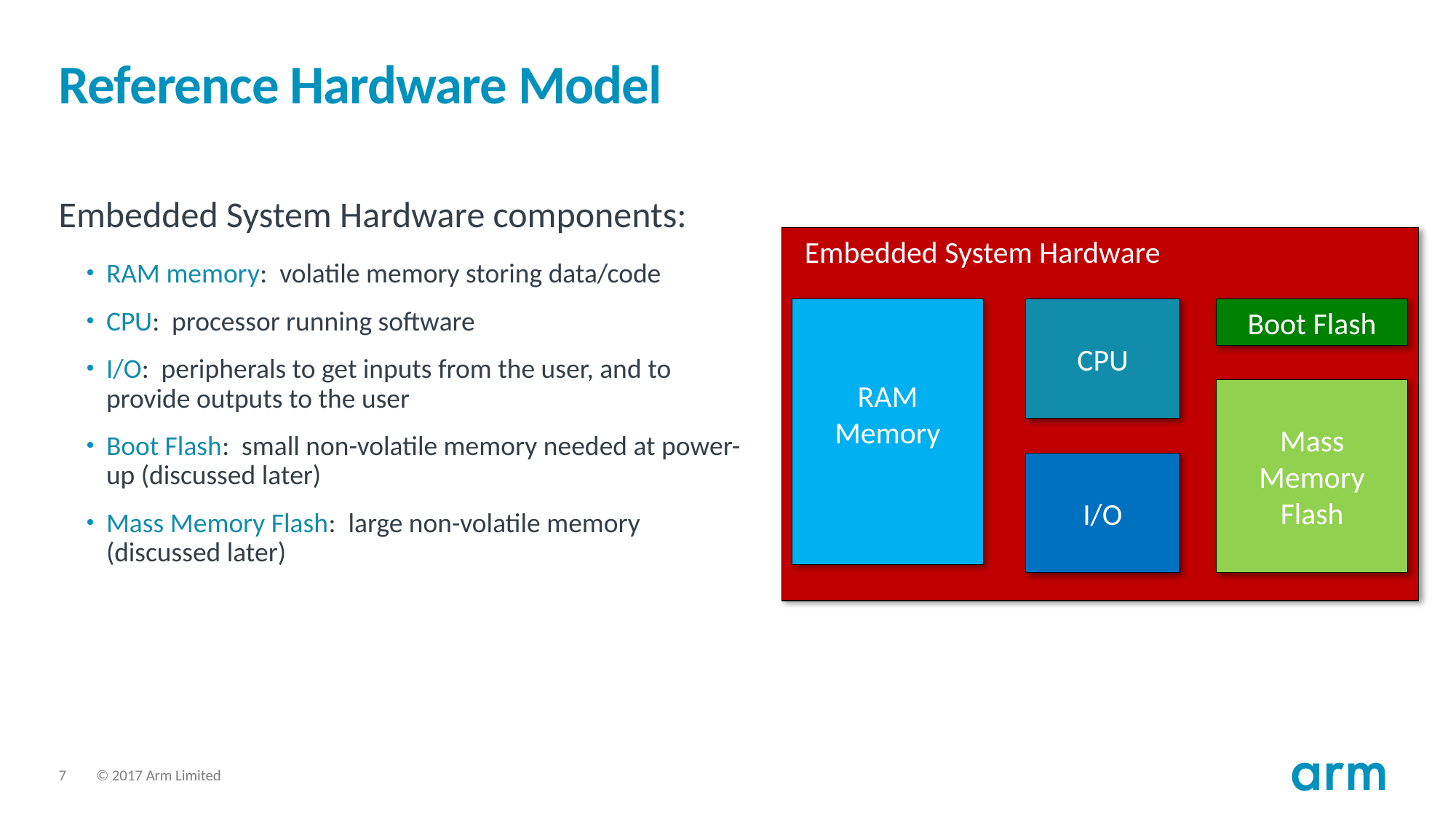

# Reference Hardware Model
Embedded System Hardware components:
RAM memory:  volatile memory storing data/code
CPU:  processor running software
I/O:  peripherals to get inputs from the user, and to provide outputs to the user
Boot Flash:  small non-volatile memory needed at power-up (discussed later)
Mass Memory Flash:  large non-volatile memory (discussed later)

Embedded System Hardware

CPU

Boot Flash

RAM
Memory

Mass Memory
Flash

I/O